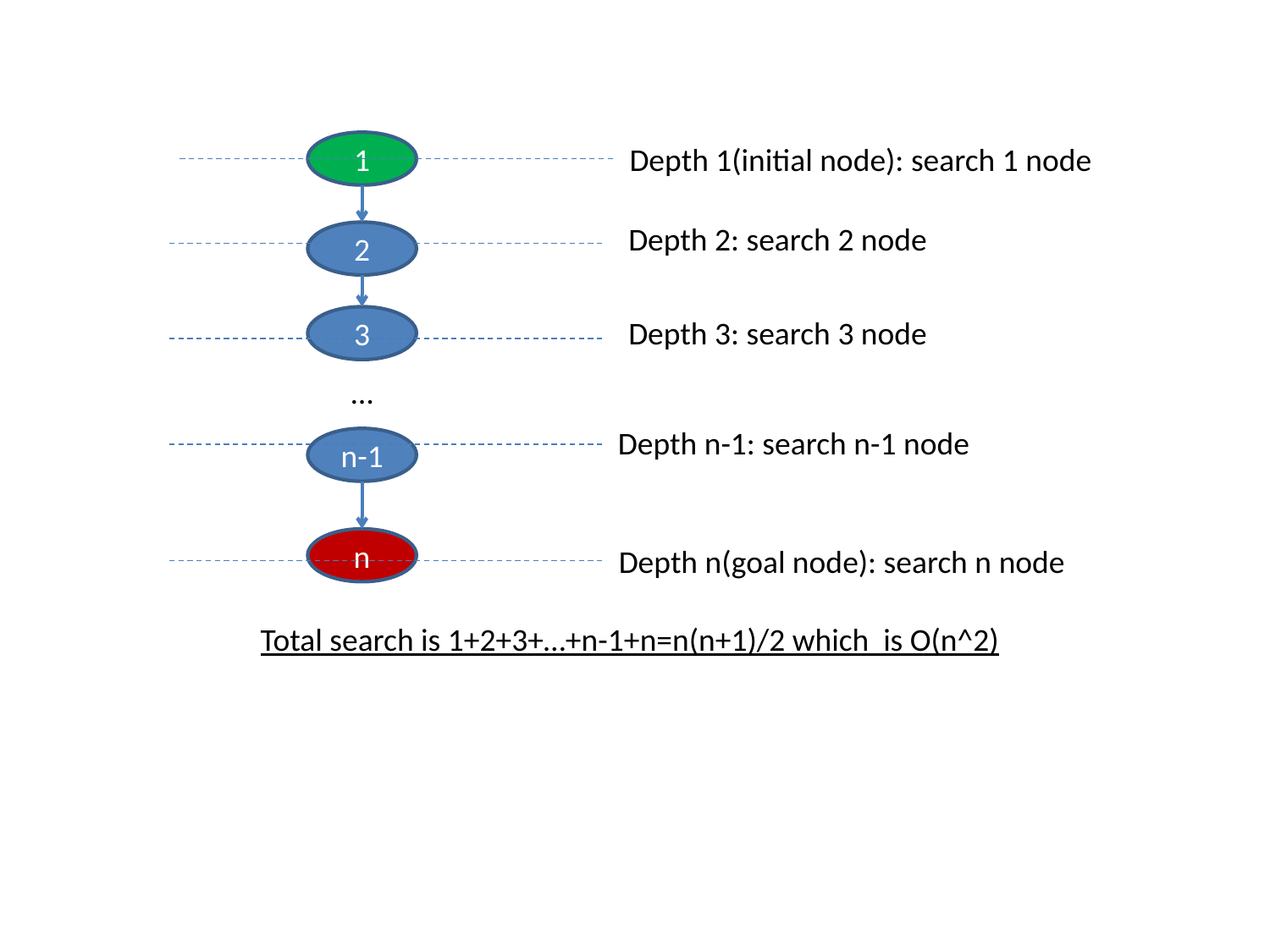

1
Depth 1(initial node): search 1 node
Depth 2: search 2 node
2
3
Depth 3: search 3 node
…
Depth n-1: search n-1 node
n-1
n
Depth n(goal node): search n node
Total search is 1+2+3+…+n-1+n=n(n+1)/2 which  is O(n^2)